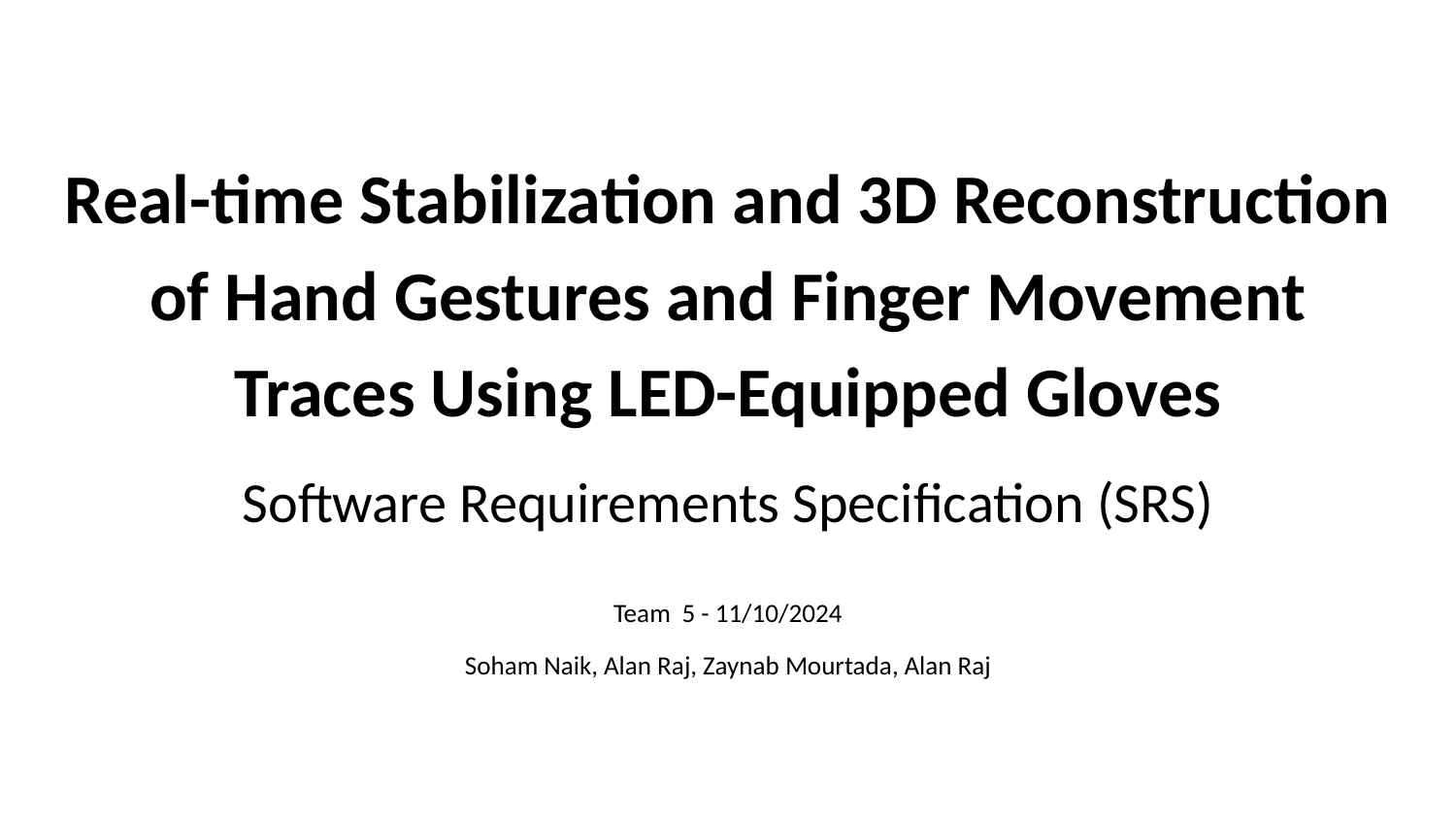

# Real-time Stabilization and 3D Reconstruction of Hand Gestures and Finger Movement Traces Using LED-Equipped Gloves
Software Requirements Specification (SRS)
Team  5 - 11/10/2024
Soham Naik, Alan Raj, Zaynab Mourtada, Alan Raj